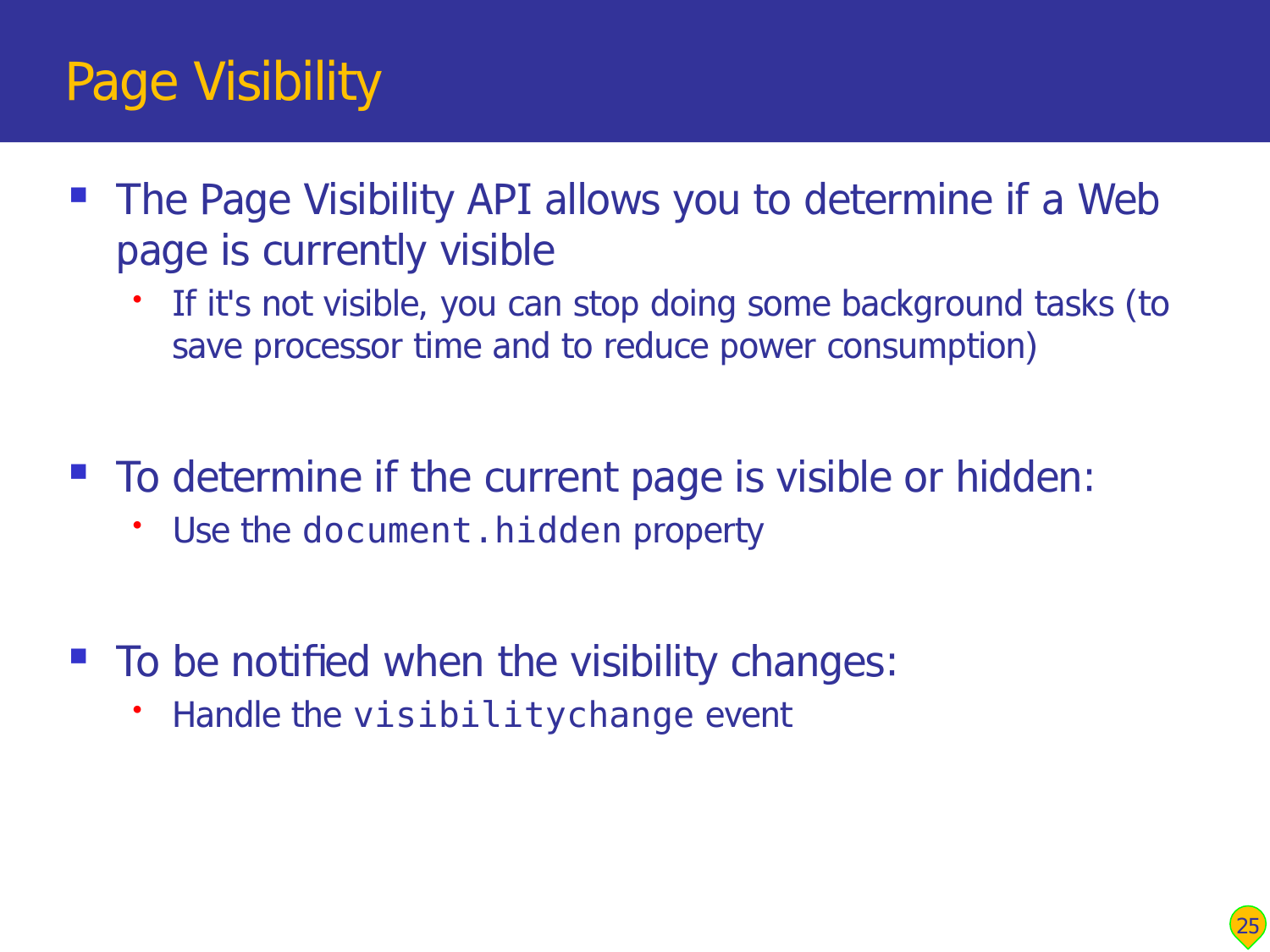

# Page Visibility
The Page Visibility API allows you to determine if a Web page is currently visible
If it's not visible, you can stop doing some background tasks (to save processor time and to reduce power consumption)

To determine if the current page is visible or hidden:
Use the document.hidden property

To be notified when the visibility changes:
Handle the visibilitychange event

25